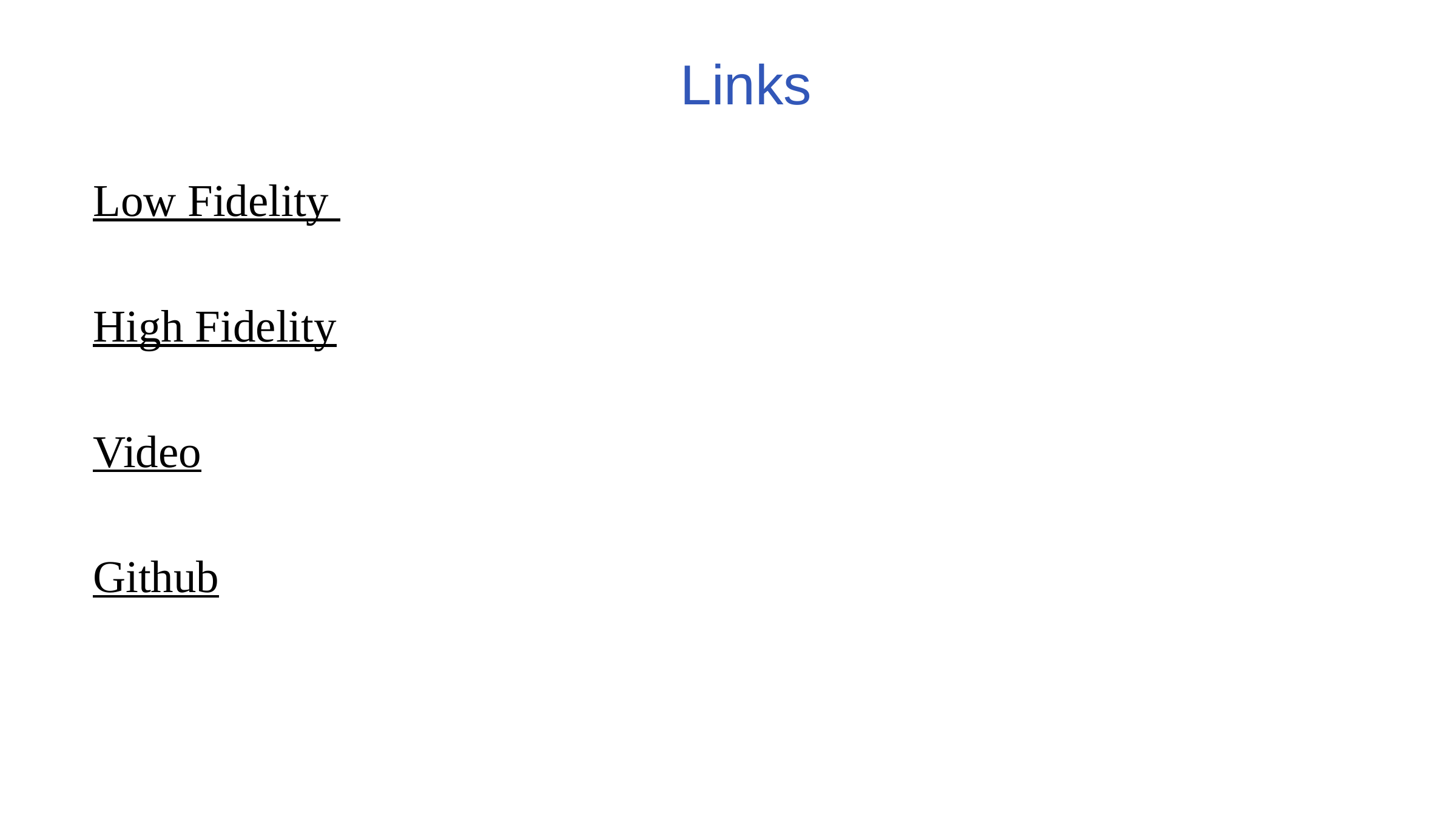

# Links
Low Fidelity

High Fidelity

Video

Github